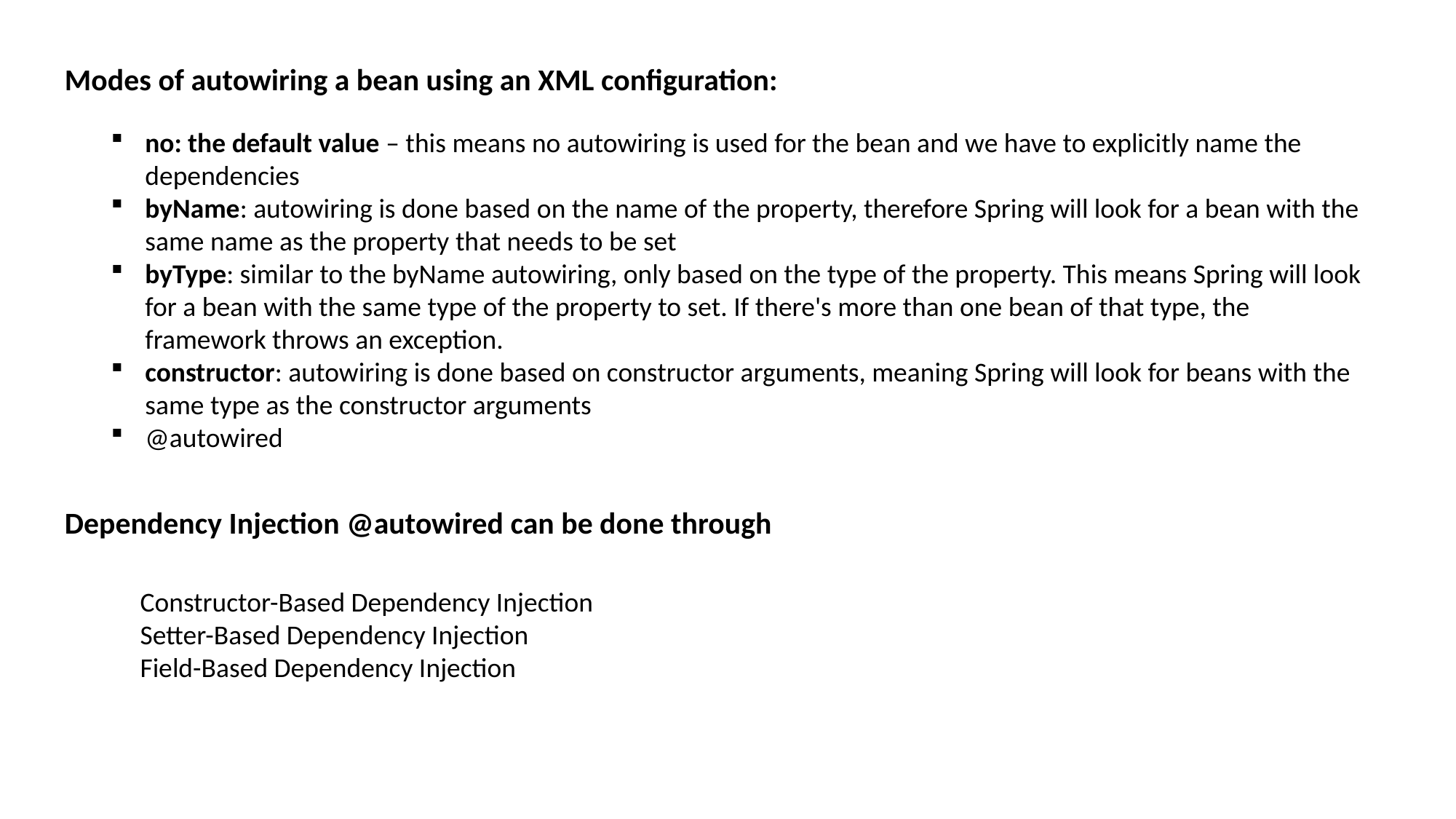

Modes of autowiring a bean using an XML configuration:

no: the default value – this means no autowiring is used for the bean and we have to explicitly name the dependencies
byName: autowiring is done based on the name of the property, therefore Spring will look for a bean with the same name as the property that needs to be set
byType: similar to the byName autowiring, only based on the type of the property. This means Spring will look for a bean with the same type of the property to set. If there's more than one bean of that type, the framework throws an exception.
constructor: autowiring is done based on constructor arguments, meaning Spring will look for beans with the same type as the constructor arguments
@autowired
Dependency Injection @autowired can be done through

Constructor-Based Dependency Injection
Setter-Based Dependency Injection
Field-Based Dependency Injection